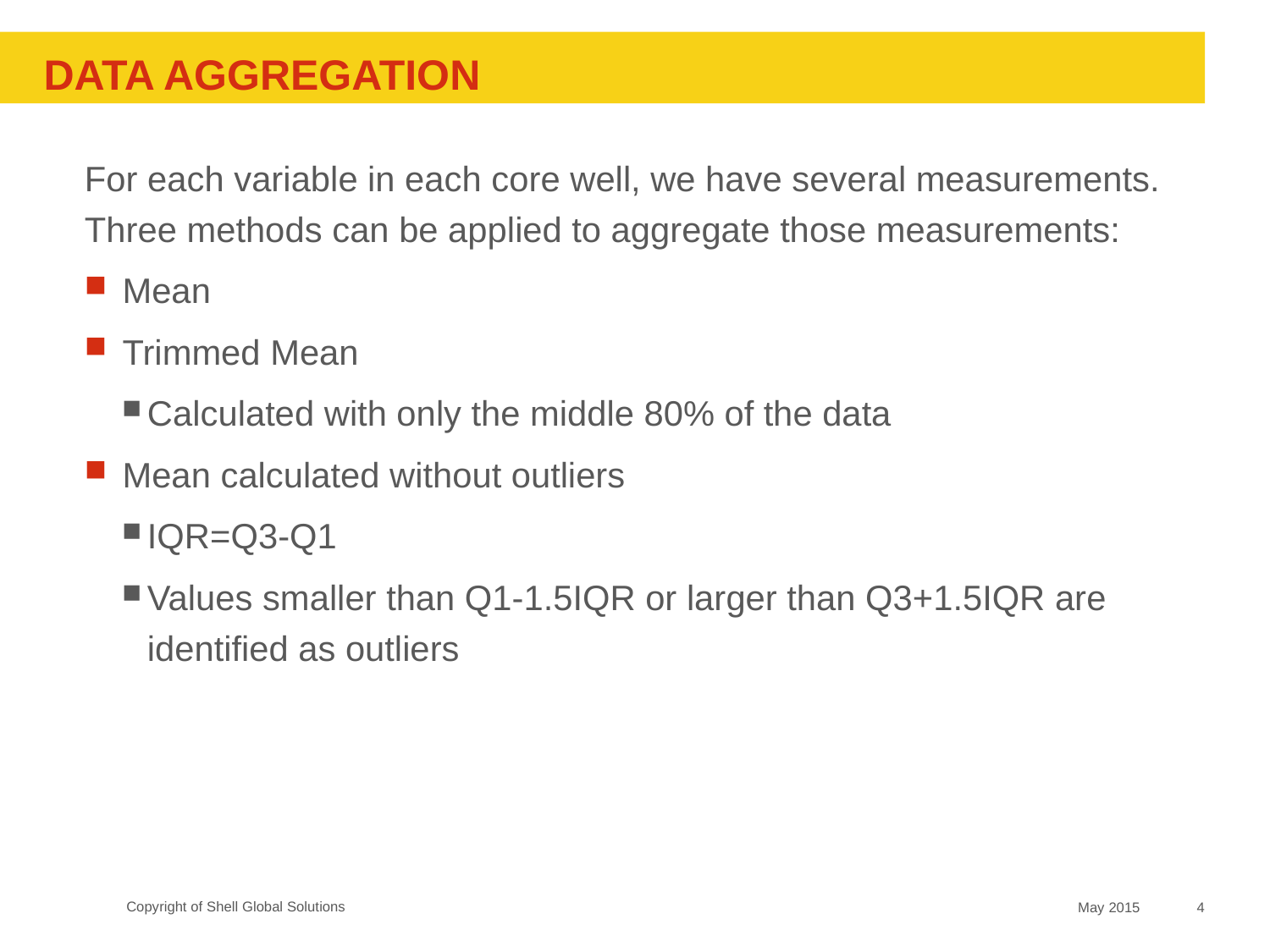

# Data aggregation
For each variable in each core well, we have several measurements. Three methods can be applied to aggregate those measurements:
Mean
Trimmed Mean
Calculated with only the middle 80% of the data
Mean calculated without outliers
IQR=Q3-Q1
Values smaller than Q1-1.5IQR or larger than Q3+1.5IQR are identified as outliers

May 2015

4